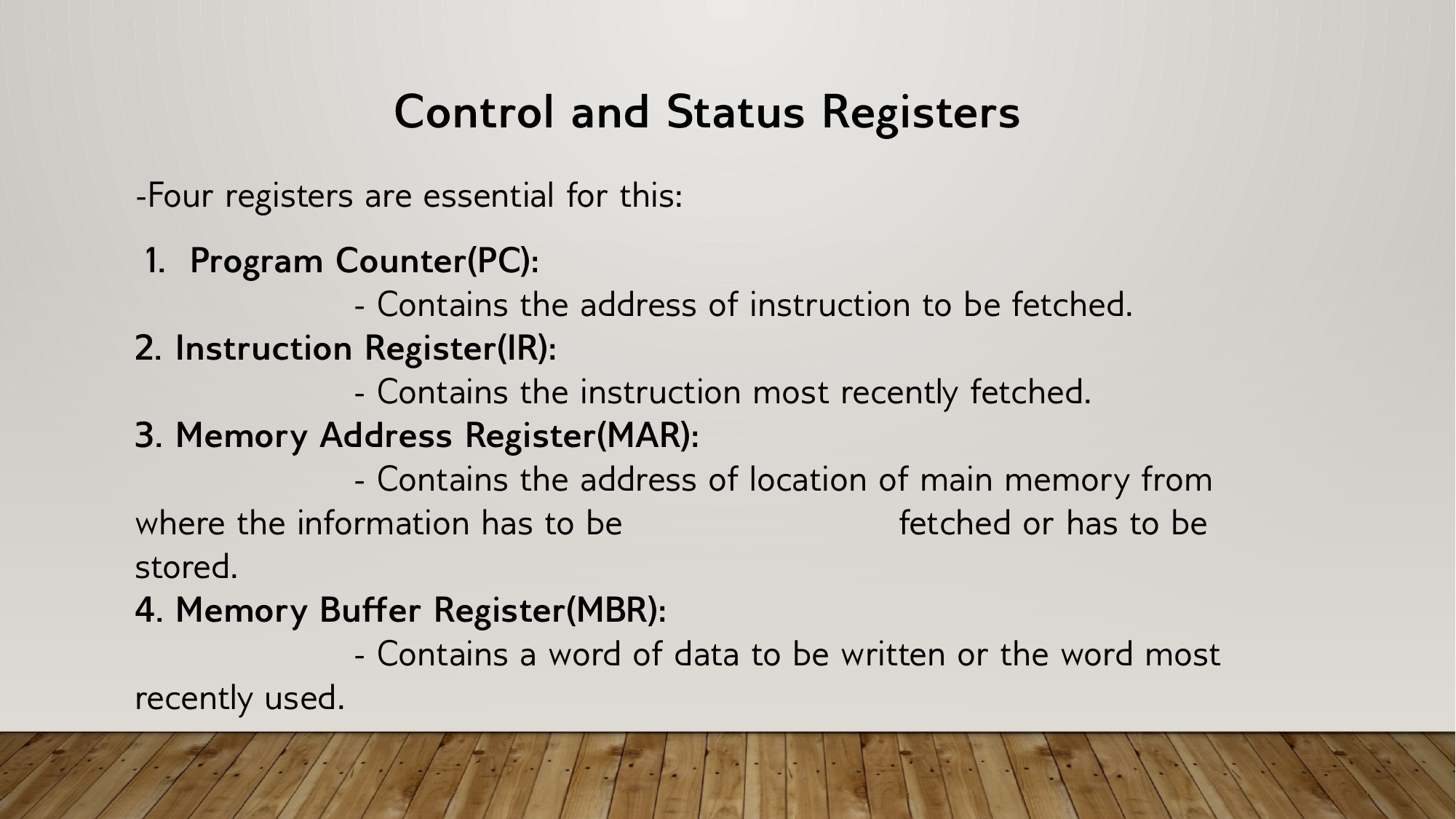

Control and Status Registers
-Four registers are essential for this:
 1.  Program Counter(PC):
		- Contains the address of instruction to be fetched.
Instruction Register(IR):
		- Contains the instruction most recently fetched.
Memory Address Register(MAR):
		- Contains the address of location of main memory from where the information has to be 			fetched or has to be stored.
Memory Buffer Register(MBR):
		- Contains a word of data to be written or the word most recently used.